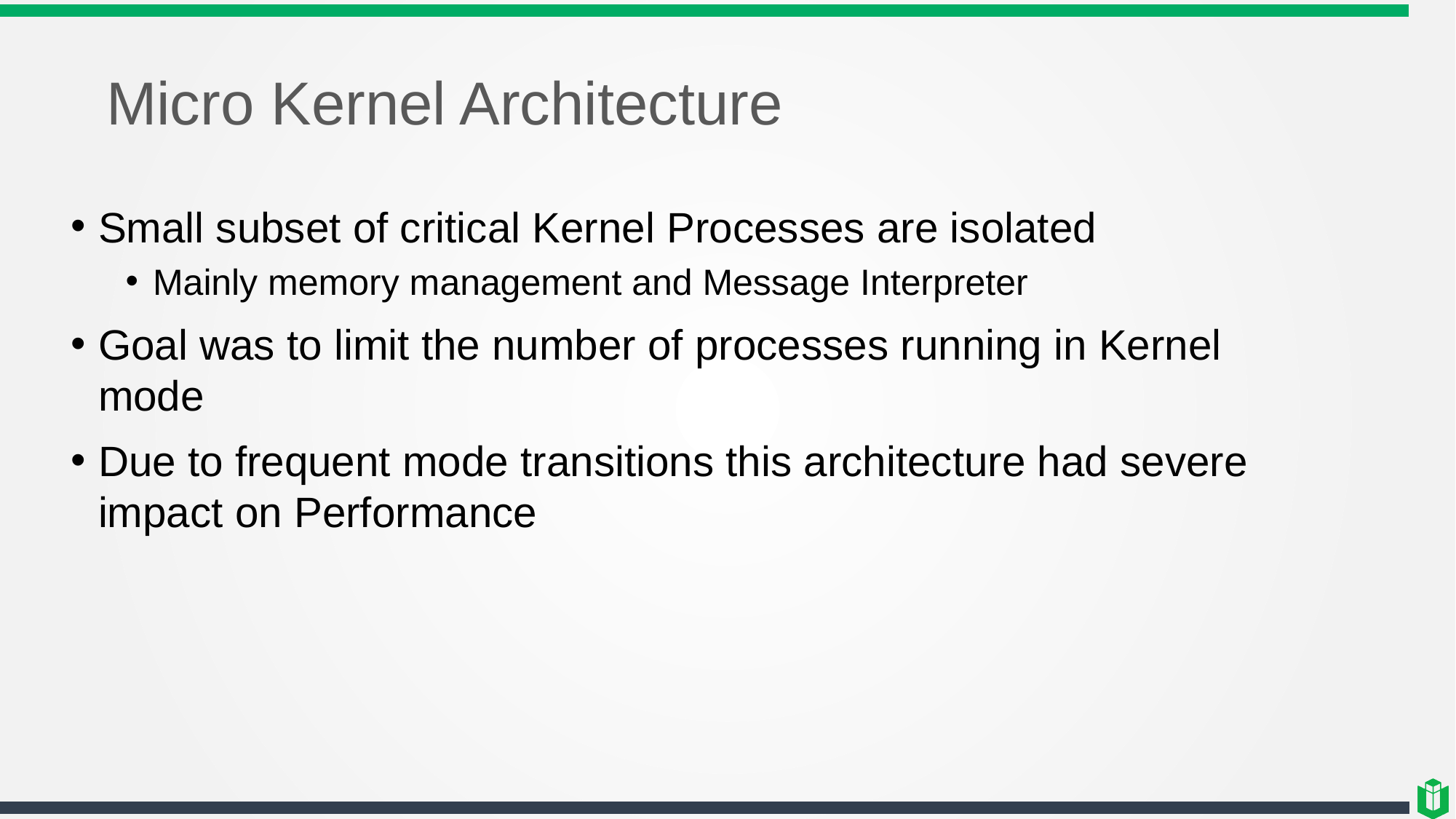

# Micro Kernel Architecture
Small subset of critical Kernel Processes are isolated
Mainly memory management and Message Interpreter
Goal was to limit the number of processes running in Kernel mode
Due to frequent mode transitions this architecture had severe impact on Performance